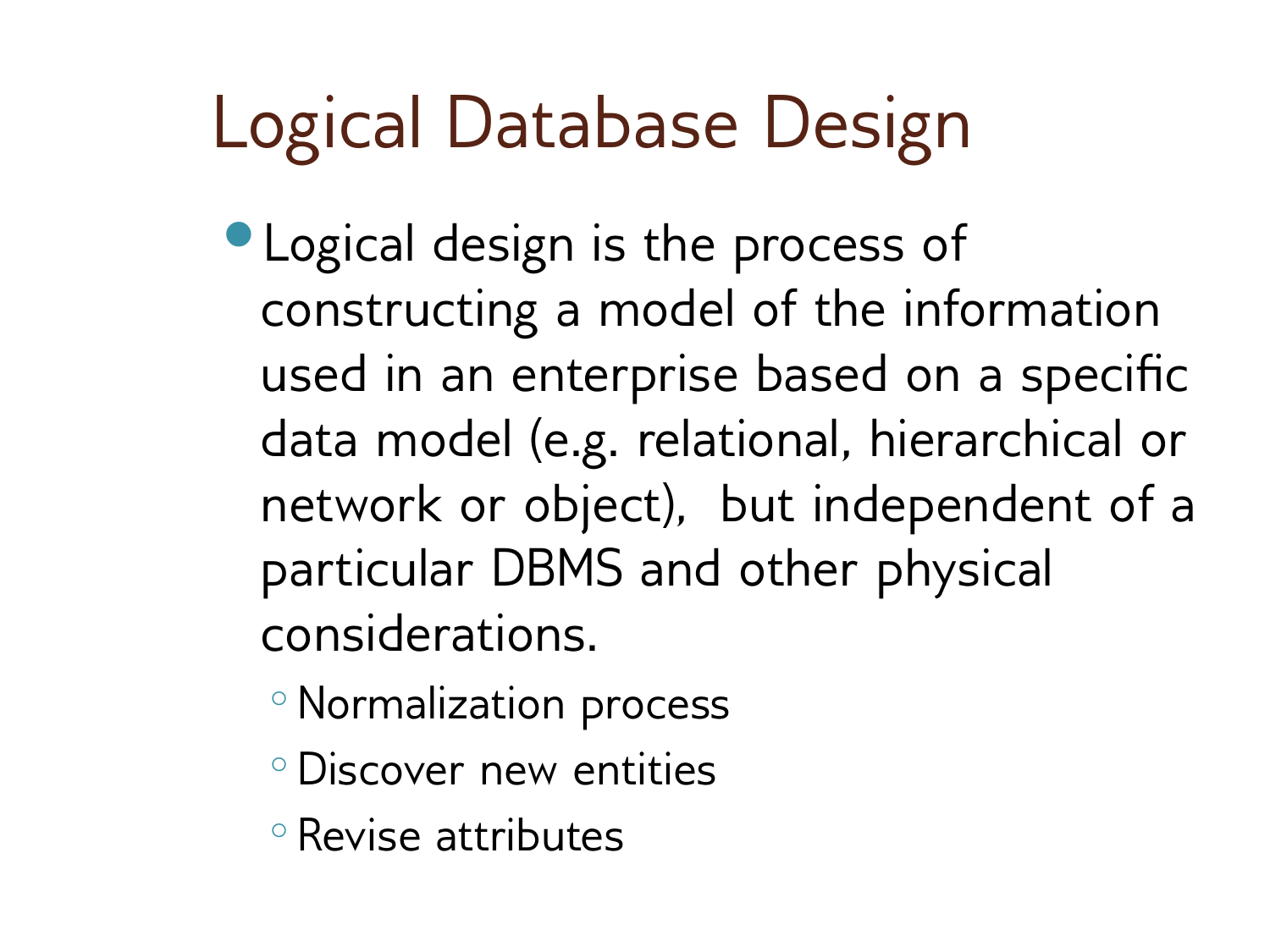

# Logical Database Design
Logical design is the process of constructing a model of the information used in an enterprise based on a specific data model (e.g. relational, hierarchical or network or object),  but independent of a particular DBMS and other physical considerations.
Normalization process
Discover new entities
Revise attributes